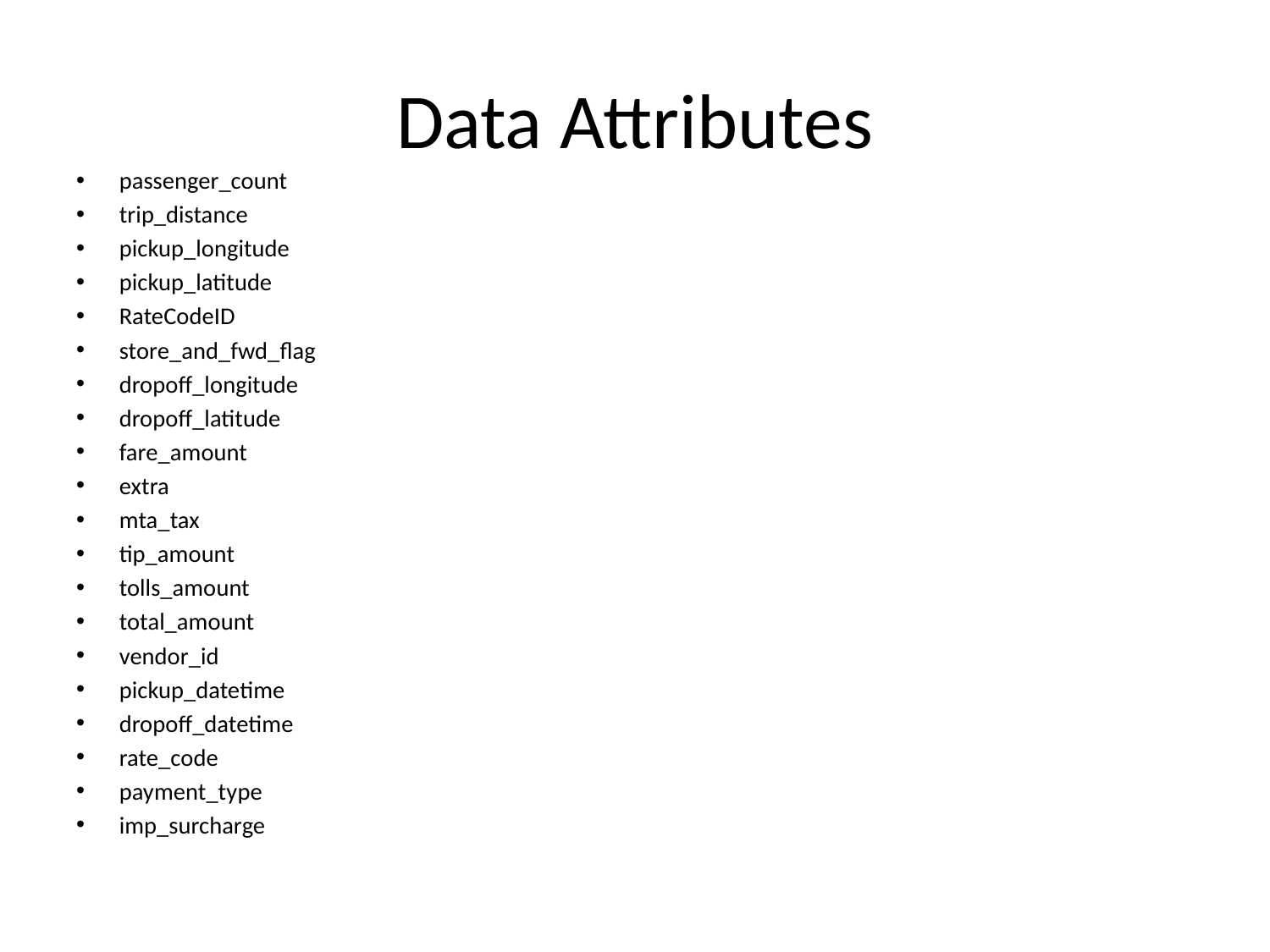

# Data Attributes
passenger_count
trip_distance
pickup_longitude
pickup_latitude
RateCodeID
store_and_fwd_flag
dropoff_longitude
dropoff_latitude
fare_amount
extra
mta_tax
tip_amount
tolls_amount
total_amount
vendor_id
pickup_datetime
dropoff_datetime
rate_code
payment_type
imp_surcharge